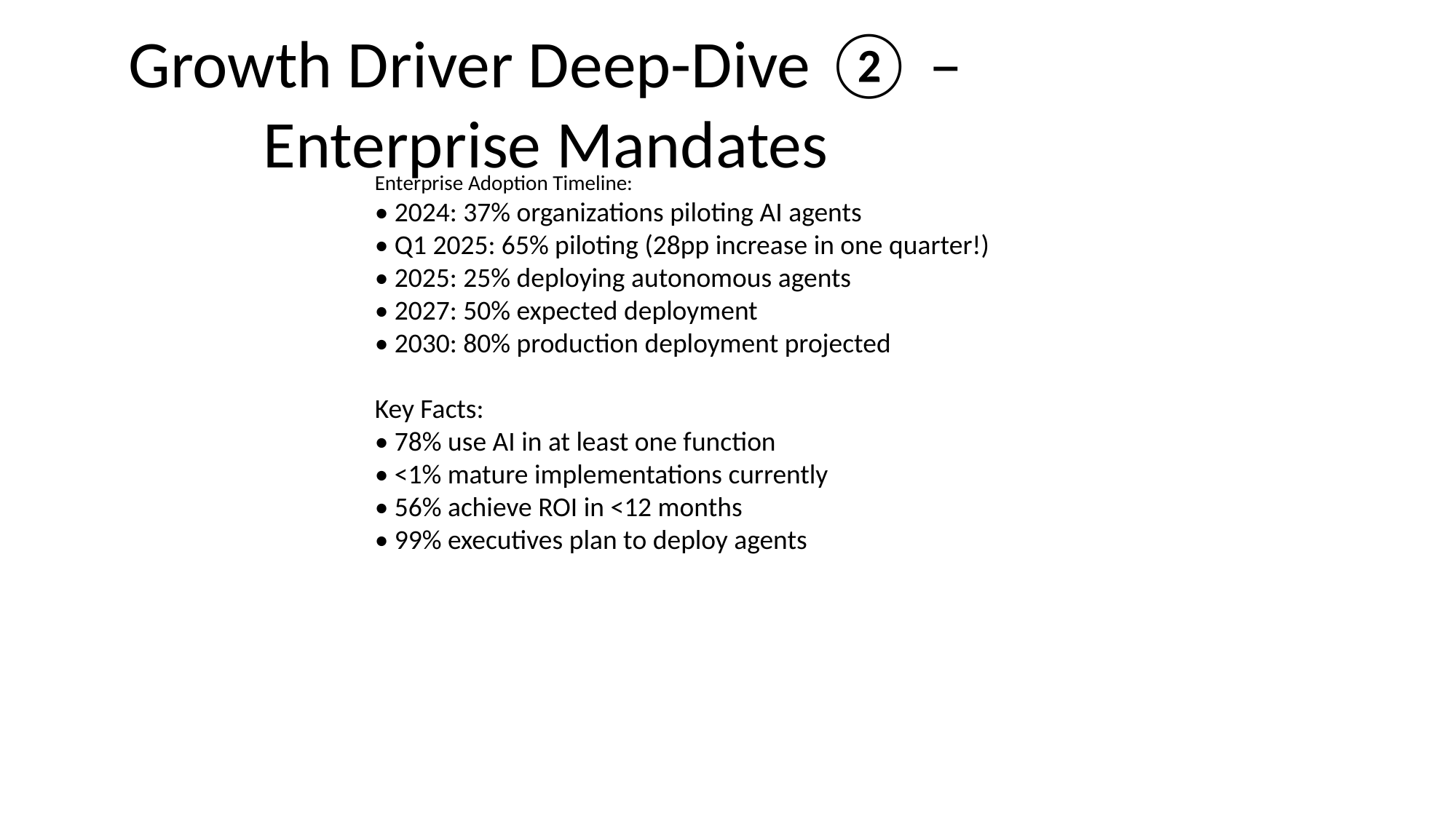

# Growth Driver Deep-Dive ② – Enterprise Mandates
Enterprise Adoption Timeline:
• 2024: 37% organizations piloting AI agents
• Q1 2025: 65% piloting (28pp increase in one quarter!)
• 2025: 25% deploying autonomous agents
• 2027: 50% expected deployment
• 2030: 80% production deployment projected

Key Facts:
• 78% use AI in at least one function
• <1% mature implementations currently
• 56% achieve ROI in <12 months
• 99% executives plan to deploy agents